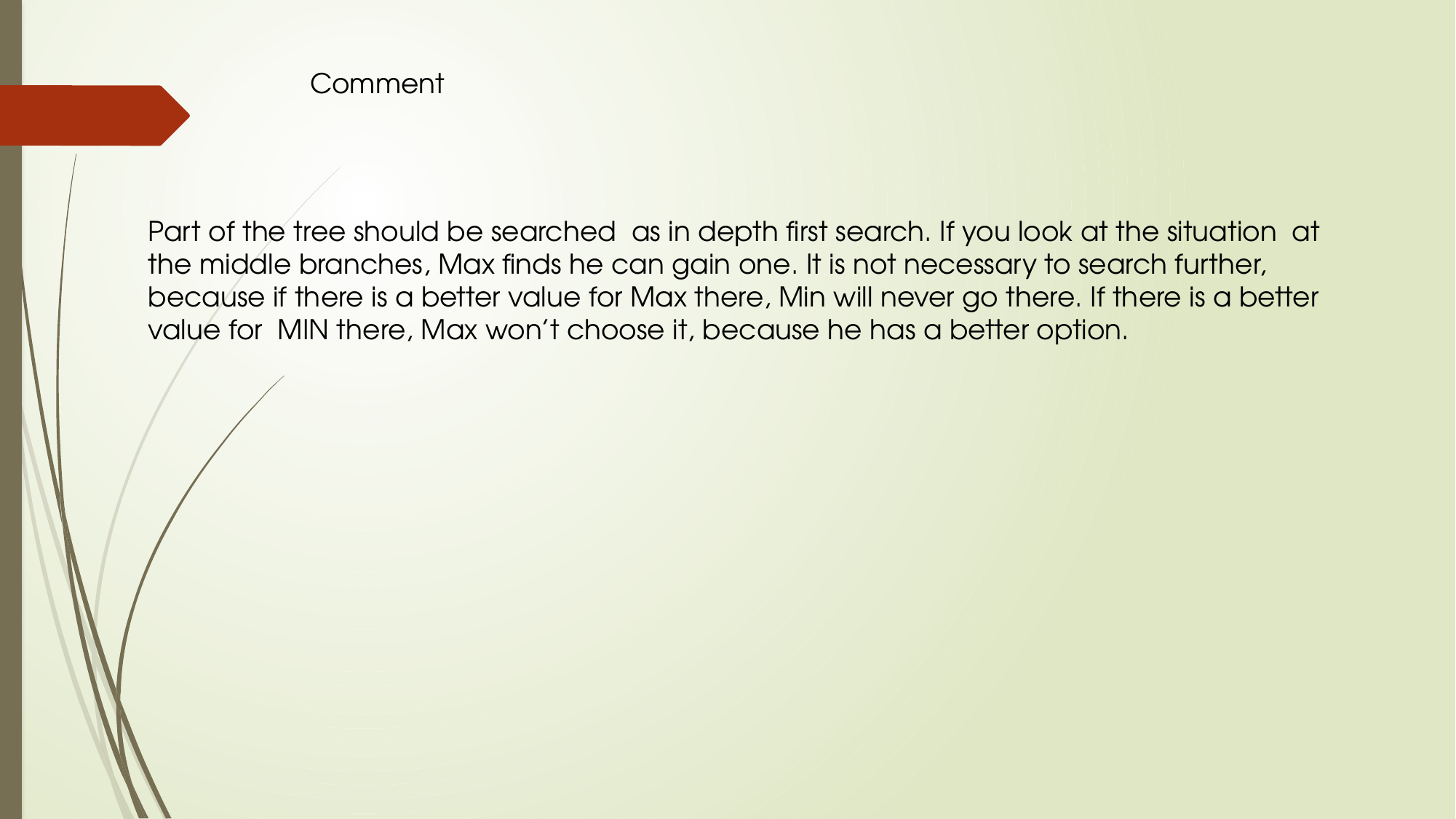

Comment
Part of the tree should be searched  as in depth first search. If you look at the situation  at the middle branches, Max finds he can gain one. It is not necessary to search further, because if there is a better value for Max there, Min will never go there. If there is a better value for  MIN there, Max won’t choose it, because he has a better option.